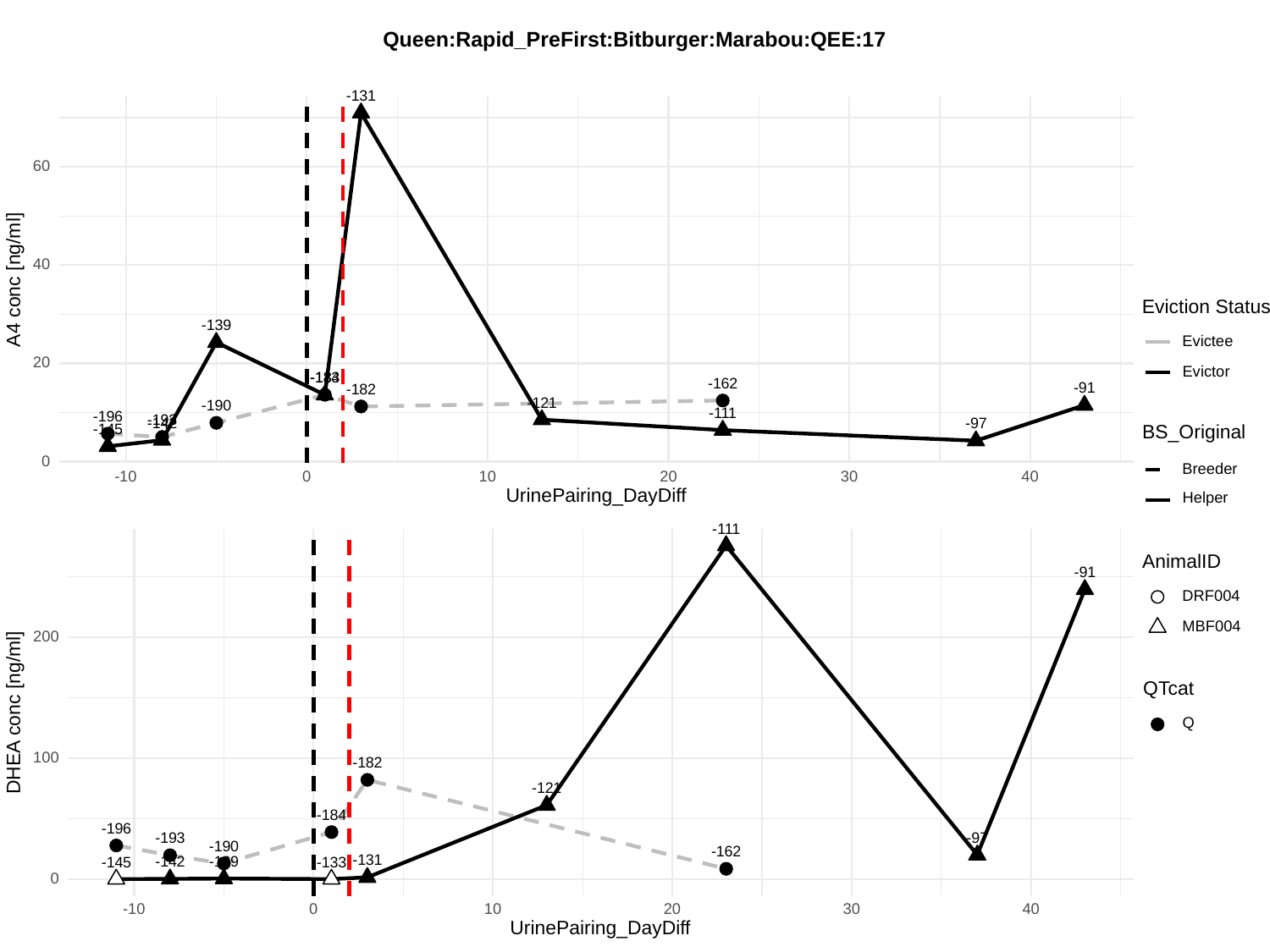

Queen:Rapid_PreFirst:Bitburger:Marabou:QEE:17
-131

60

40

A4 conc [ng/ml]
Eviction Status

-139

Evictee

20

Evictor

-184
-133
-162
-91
-182

-121

-190
-111

-196

-193

-142
-97

BS_Original
-145

0

Breeder

30
-10
0
10
20
40
UrinePairing_DayDiff
Helper

-111

AnimalID
-91

DRF004

MBF004
200

QTcat

DHEA conc [ng/ml]
Q

100
-182

-121

-184

-196

-97
-193

-190

-162

-131
-139

-133
-145
-142

0

30
-10
0
10
20
40
UrinePairing_DayDiff